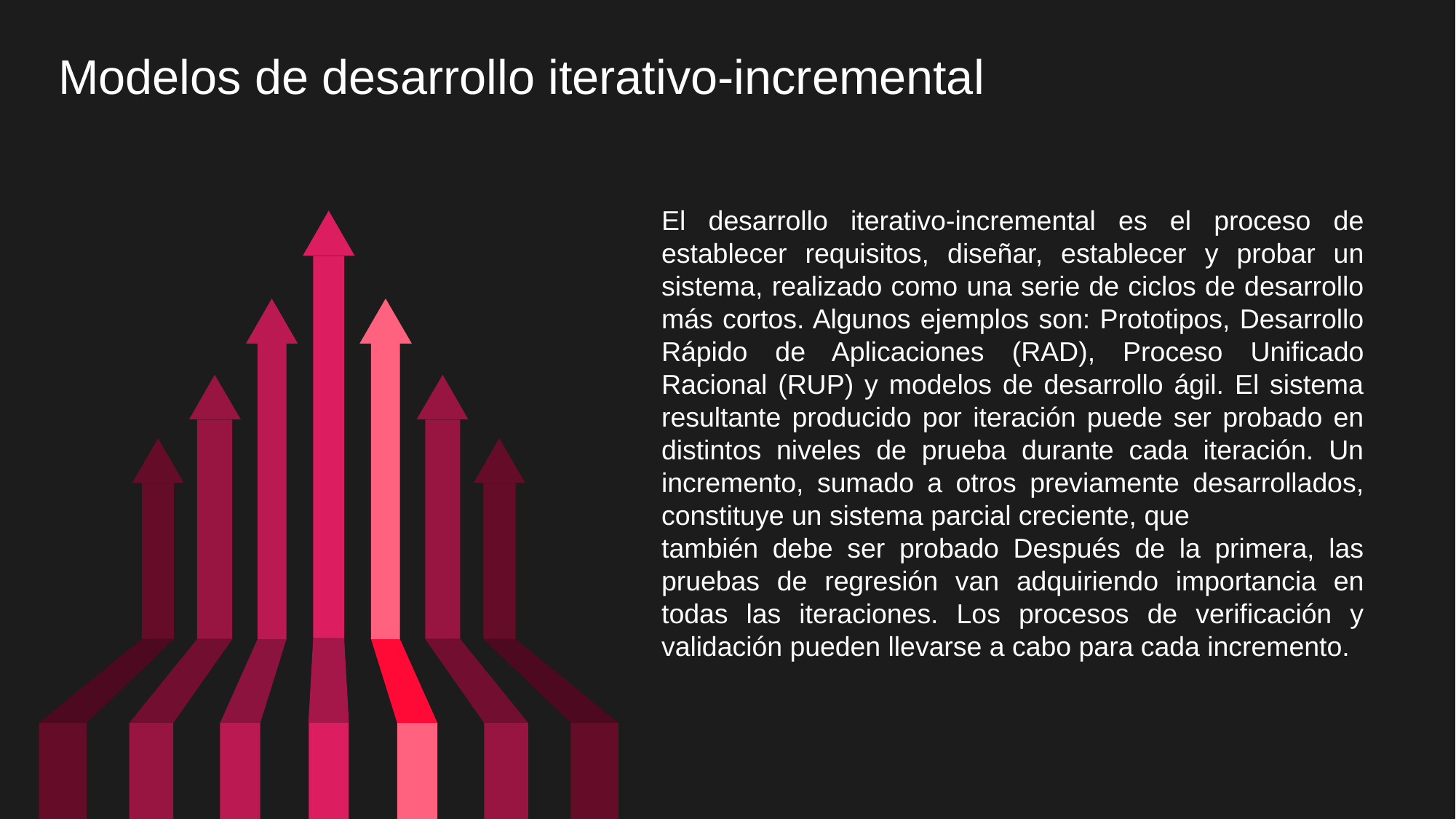

# Modelos de desarrollo iterativo-incremental
El desarrollo iterativo-incremental es el proceso de establecer requisitos, diseñar, establecer y probar un sistema, realizado como una serie de ciclos de desarrollo más cortos. Algunos ejemplos son: Prototipos, Desarrollo Rápido de Aplicaciones (RAD), Proceso Unificado Racional (RUP) y modelos de desarrollo ágil. El sistema resultante producido por iteración puede ser probado en distintos niveles de prueba durante cada iteración. Un incremento, sumado a otros previamente desarrollados, constituye un sistema parcial creciente, que
también debe ser probado Después de la primera, las pruebas de regresión van adquiriendo importancia en todas las iteraciones. Los procesos de verificación y validación pueden llevarse a cabo para cada incremento.